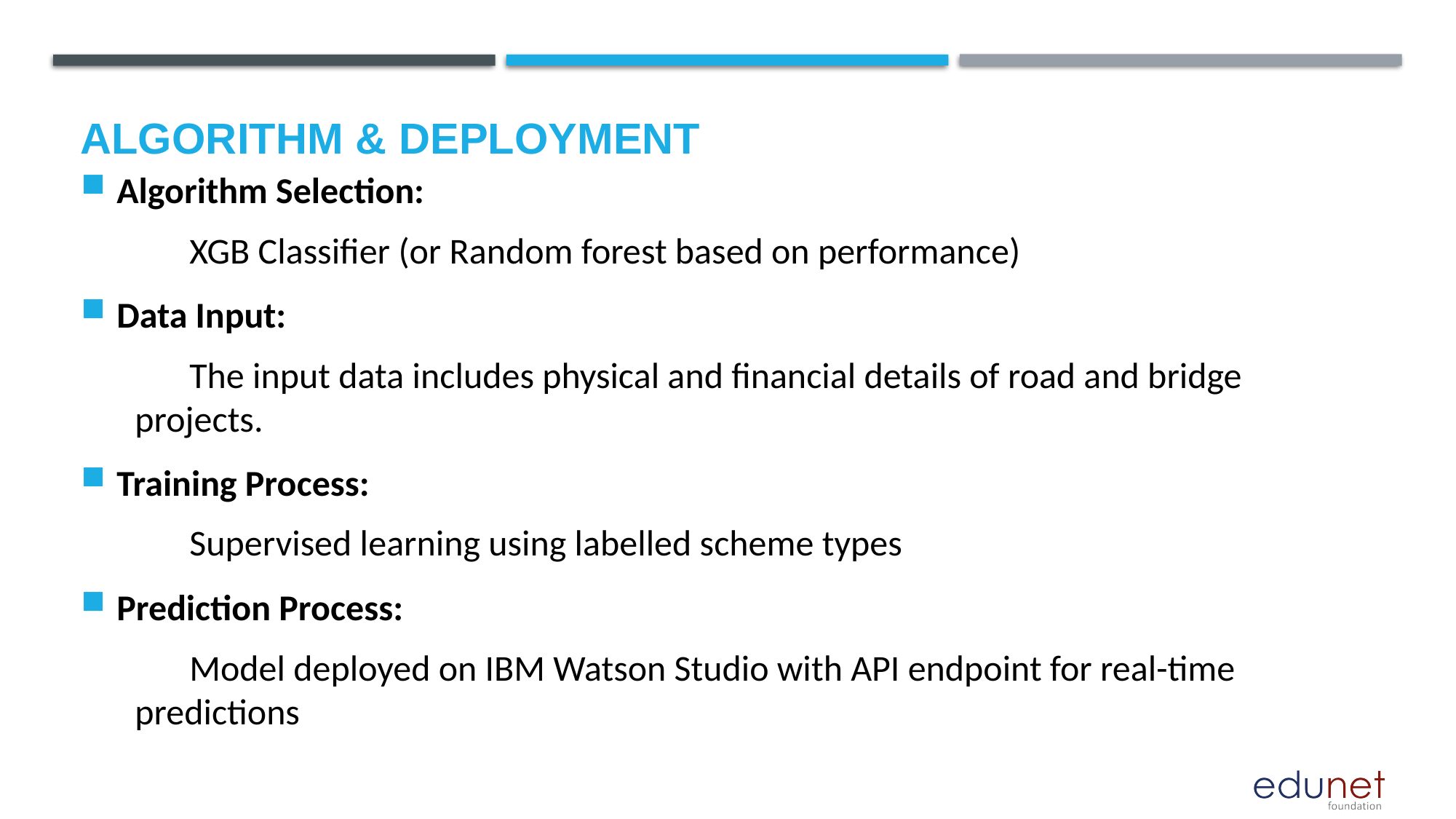

# Algorithm & Deployment
Algorithm Selection:
XGB Classifier (or Random forest based on performance)
Data Input:
The input data includes physical and financial details of road and bridge projects.
Training Process:
Supervised learning using labelled scheme types
Prediction Process:
Model deployed on IBM Watson Studio with API endpoint for real-time predictions